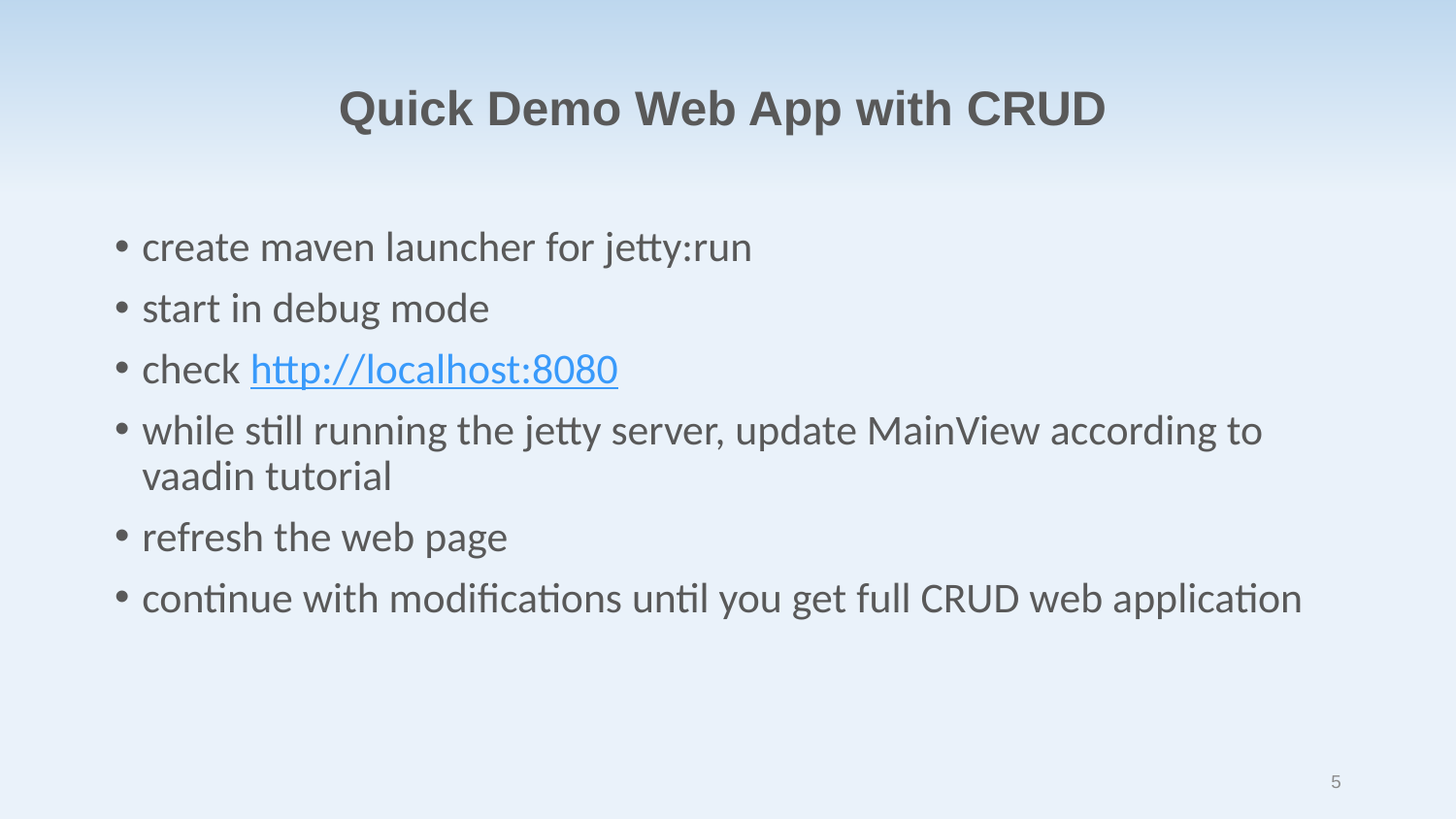

Quick Demo Web App with CRUD
create maven launcher for jetty:run
start in debug mode
check http://localhost:8080
while still running the jetty server, update MainView according to vaadin tutorial
refresh the web page
continue with modifications until you get full CRUD web application
5